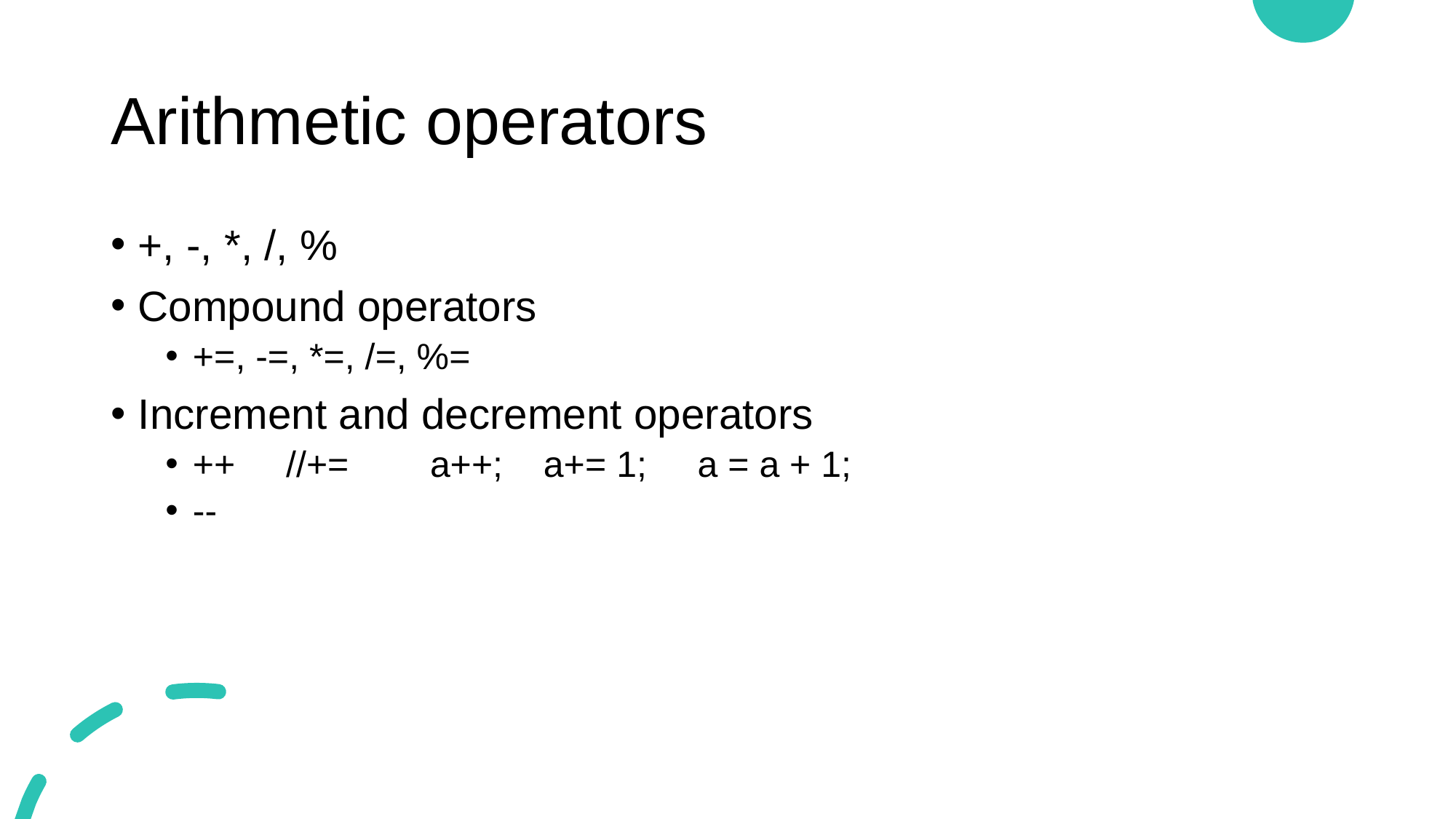

# Arithmetic operators
+, -, *, /, %
Compound operators
+=, -=, *=, /=, %=
Increment and decrement operators
++     //+=        a++;    a+= 1;     a = a + 1;
--